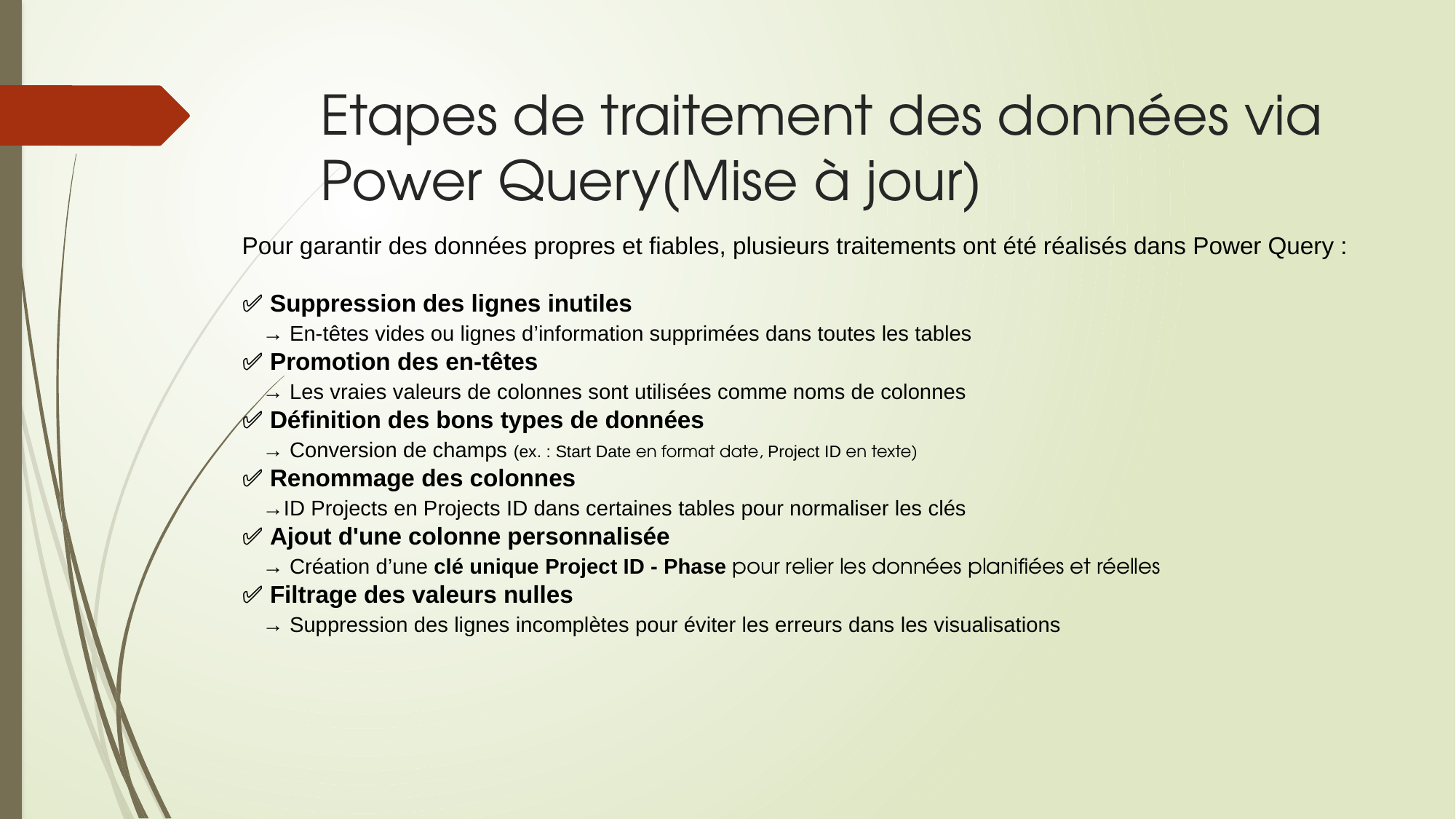

# Etapes de traitement des données via Power Query(Mise à jour)
Pour garantir des données propres et fiables, plusieurs traitements ont été réalisés dans Power Query :

✅ Suppression des lignes inutiles
   → En-têtes vides ou lignes d’information supprimées dans toutes les tables
✅ Promotion des en-têtes
   → Les vraies valeurs de colonnes sont utilisées comme noms de colonnes
✅ Définition des bons types de données
   → Conversion de champs (ex. : Start Date en format date, Project ID en texte)
✅ Renommage des colonnes
   →ID Projects en Projects ID dans certaines tables pour normaliser les clés
✅ Ajout d'une colonne personnalisée
   → Création d’une clé unique Project ID - Phase pour relier les données planifiées et réelles
✅ Filtrage des valeurs nulles
   → Suppression des lignes incomplètes pour éviter les erreurs dans les visualisations